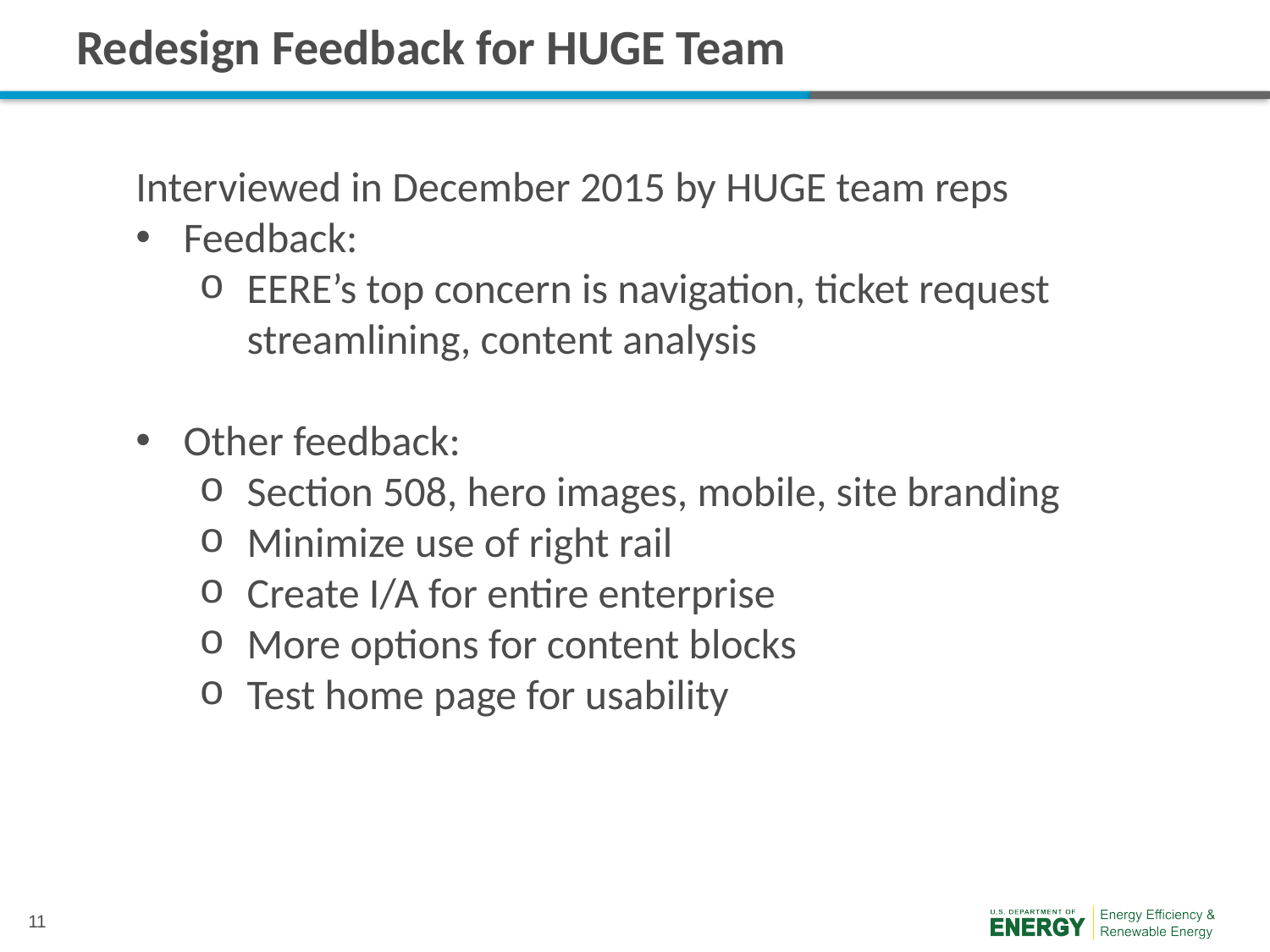

# Redesign Feedback for HUGE Team
Interviewed in December 2015 by HUGE team reps
Feedback:
EERE’s top concern is navigation, ticket request streamlining, content analysis

Other feedback:
Section 508, hero images, mobile, site branding
Minimize use of right rail
Create I/A for entire enterprise
More options for content blocks
Test home page for usability